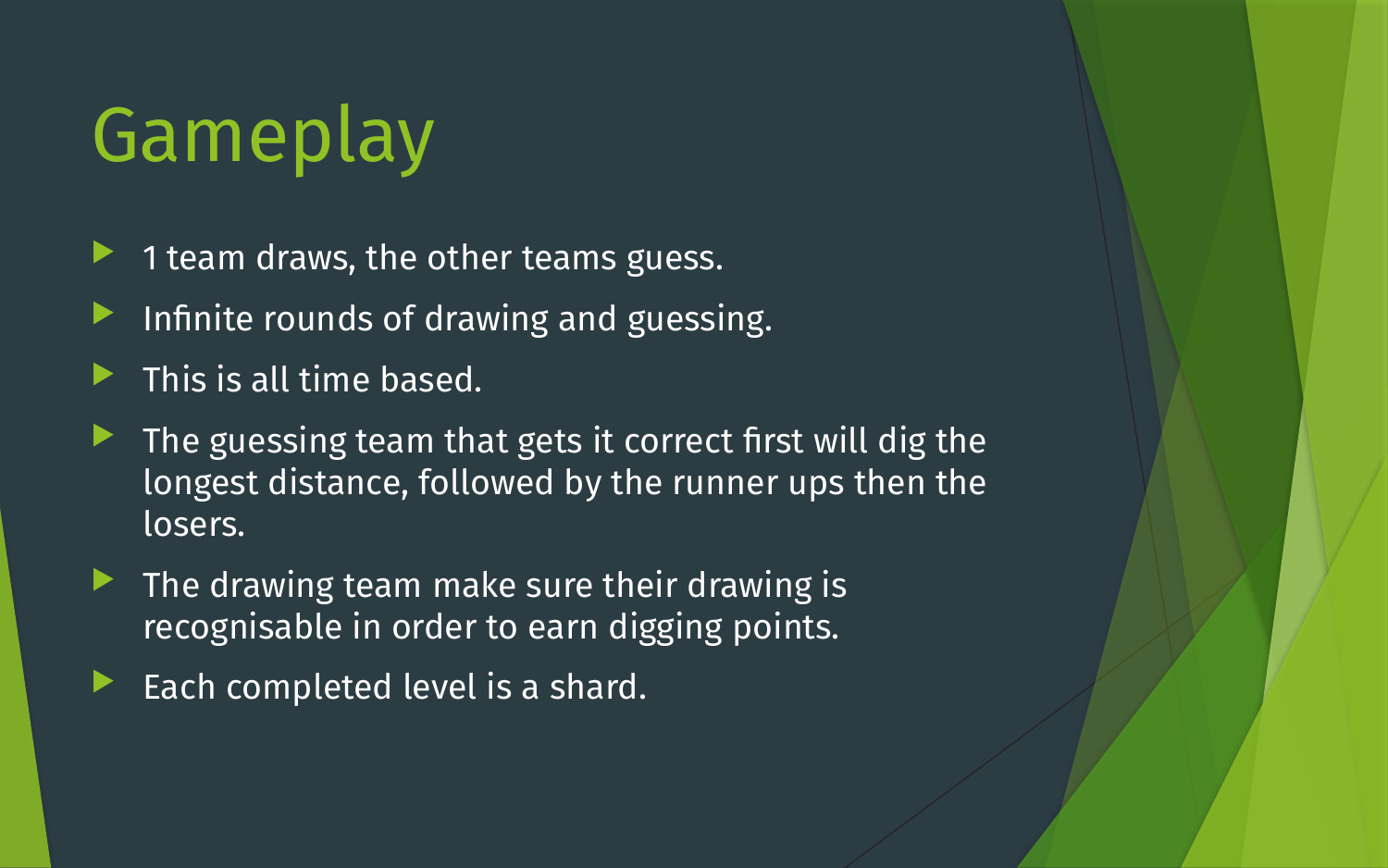

# Gameplay
1 team draws, the other teams guess.
Infinite rounds of drawing and guessing.
This is all time based.
The guessing team that gets it correct first will dig the longest distance, followed by the runner ups then the losers.
The drawing team make sure their drawing is recognisable in order to earn digging points.
Each completed level is a shard.